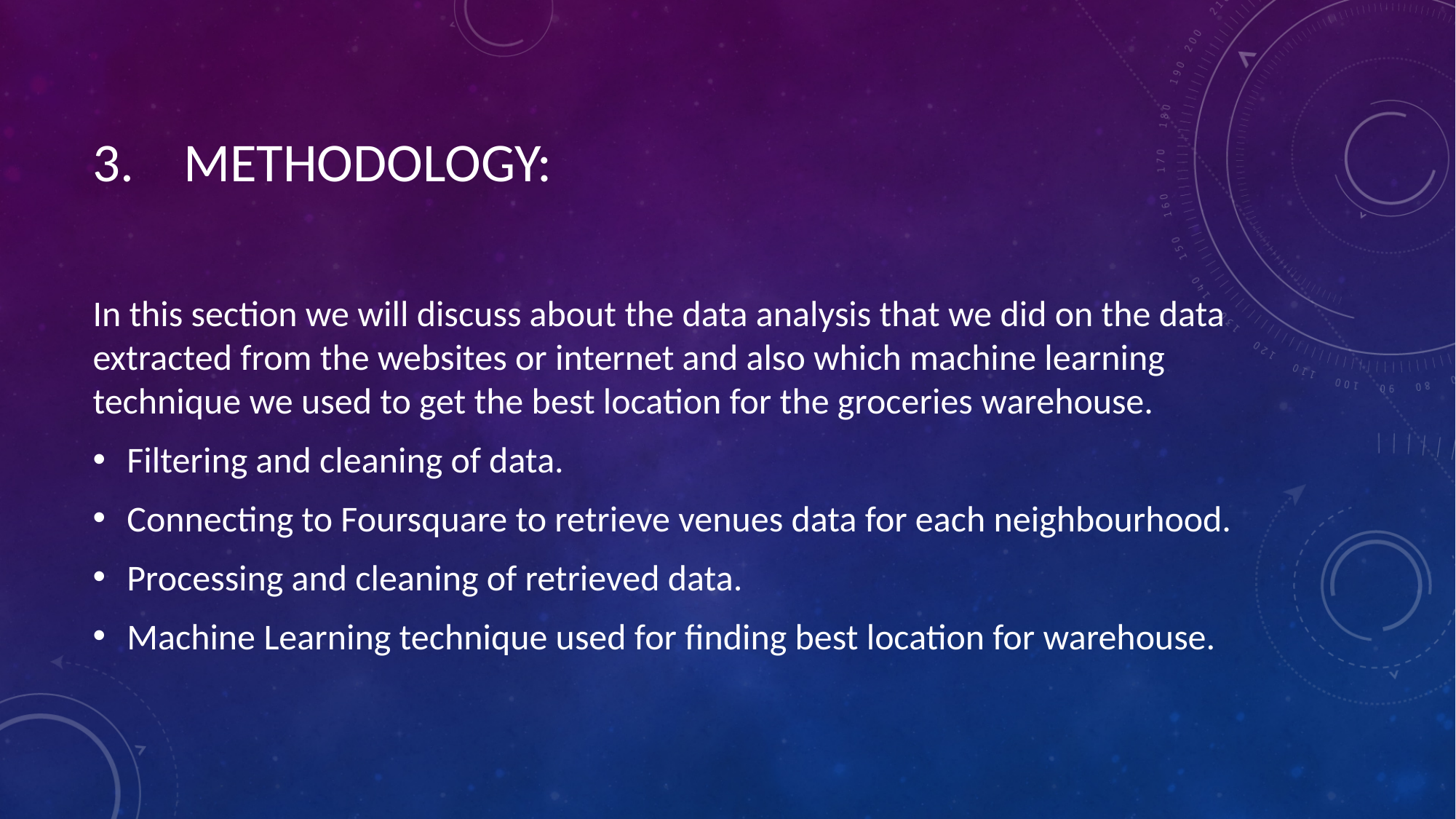

# 3.    methodology:
In this section we will discuss about the data analysis that we did on the data extracted from the websites or internet and also which machine learning technique we used to get the best location for the groceries warehouse.
Filtering and cleaning of data.
Connecting to Foursquare to retrieve venues data for each neighbourhood.
Processing and cleaning of retrieved data.
Machine Learning technique used for finding best location for warehouse.